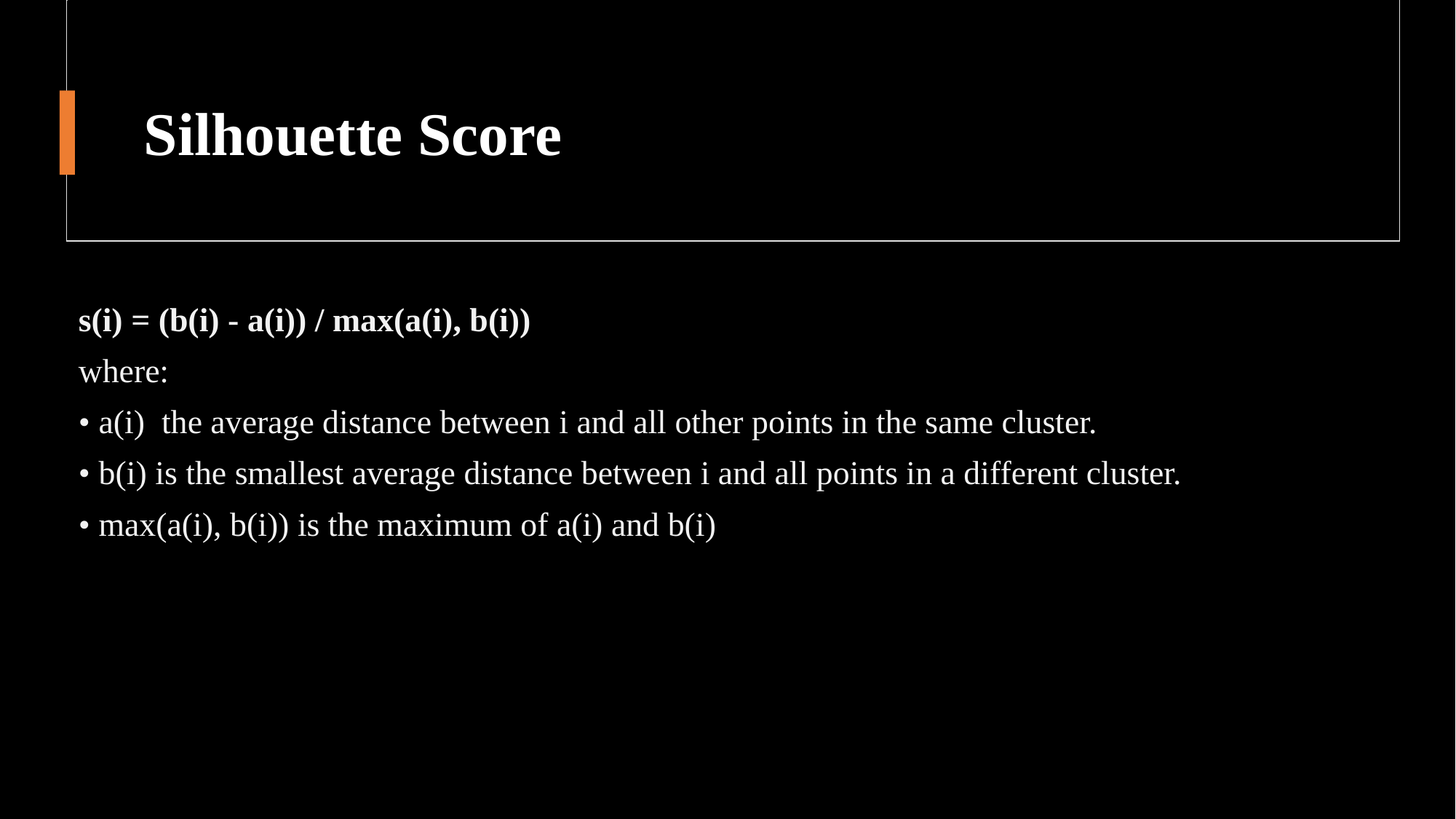

# Silhouette Score

s(i) = (b(i) - a(i)) / max(a(i), b(i))
where:
• a(i)  the average distance between i and all other points in the same cluster.
• b(i) is the smallest average distance between i and all points in a different cluster.
• max(a(i), b(i)) is the maximum of a(i) and b(i)